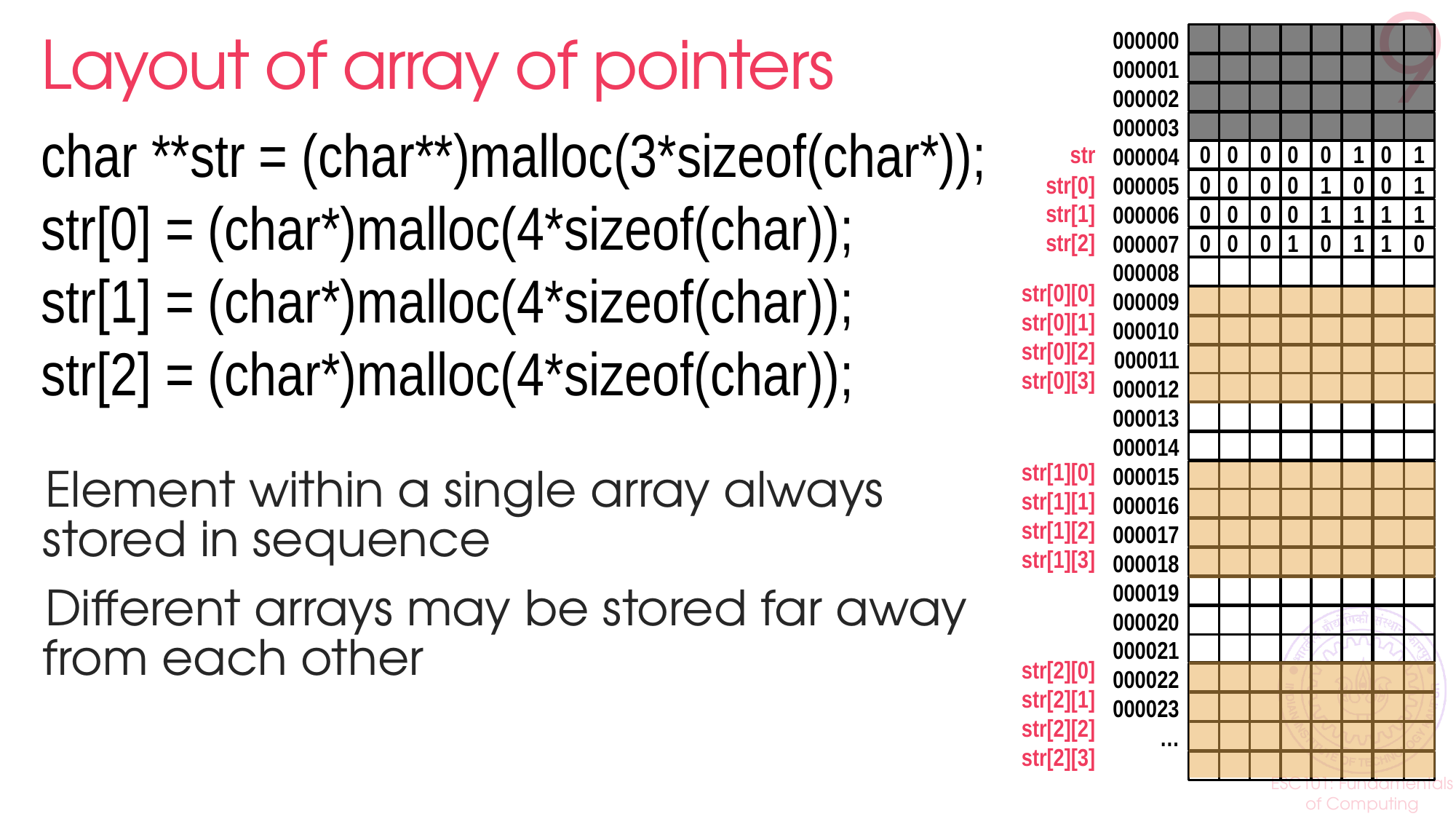

# Layout of array of pointers
9
000000
000001
000002
000003
000004
000005
000006
000007
000008
000009
000010
000011
000012
000013
000014
000015
000016
000017
000018
000019
000020
000021
000022
000023
…

char **str = (char**)malloc(3*sizeof(char*));
str[0] = (char*)malloc(4*sizeof(char));
str[1] = (char*)malloc(4*sizeof(char));
str[2] = (char*)malloc(4*sizeof(char));

0   0    0   0    0    1   0    1
str
str[0]
str[1]
str[2]
0   0    0   0    1    0   0    1
0   0    0   0    1    1   1    1
0   0    0   1    0    1   1    0
str[0][0]
str[0][1]
str[0][2]
str[0][3]

str[1][0]
str[1][1]
str[1][2]
str[1][3]
Element within a single array always stored in sequence
Different arrays may be stored far away from each other

str[2][0]
str[2][1]
str[2][2]
str[2][3]